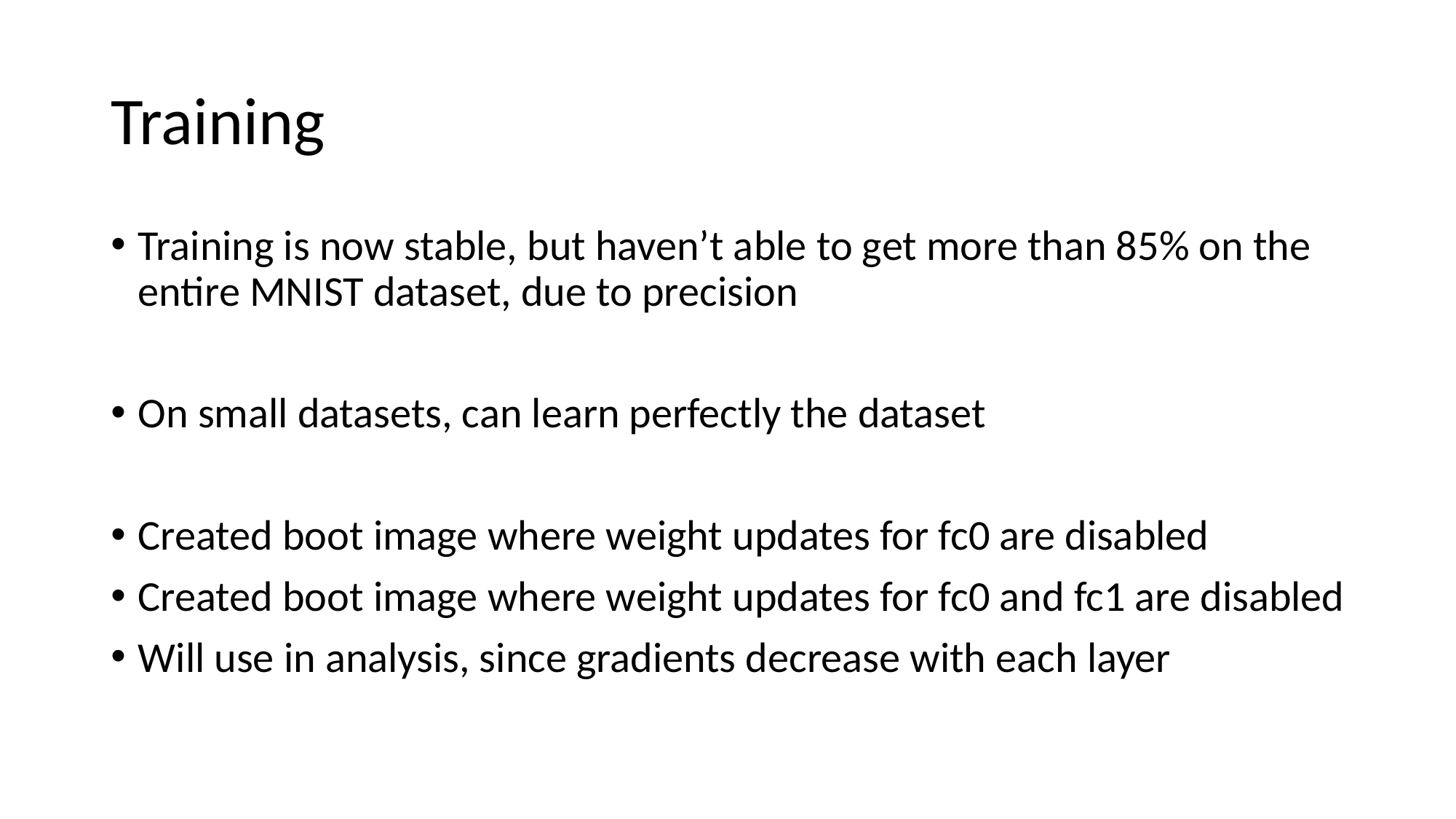

# Training
Training is now stable, but haven’t able to get more than 85% on the entire MNIST dataset, due to precision

On small datasets, can learn perfectly the dataset

Created boot image where weight updates for fc0 are disabled
Created boot image where weight updates for fc0 and fc1 are disabled
Will use in analysis, since gradients decrease with each layer